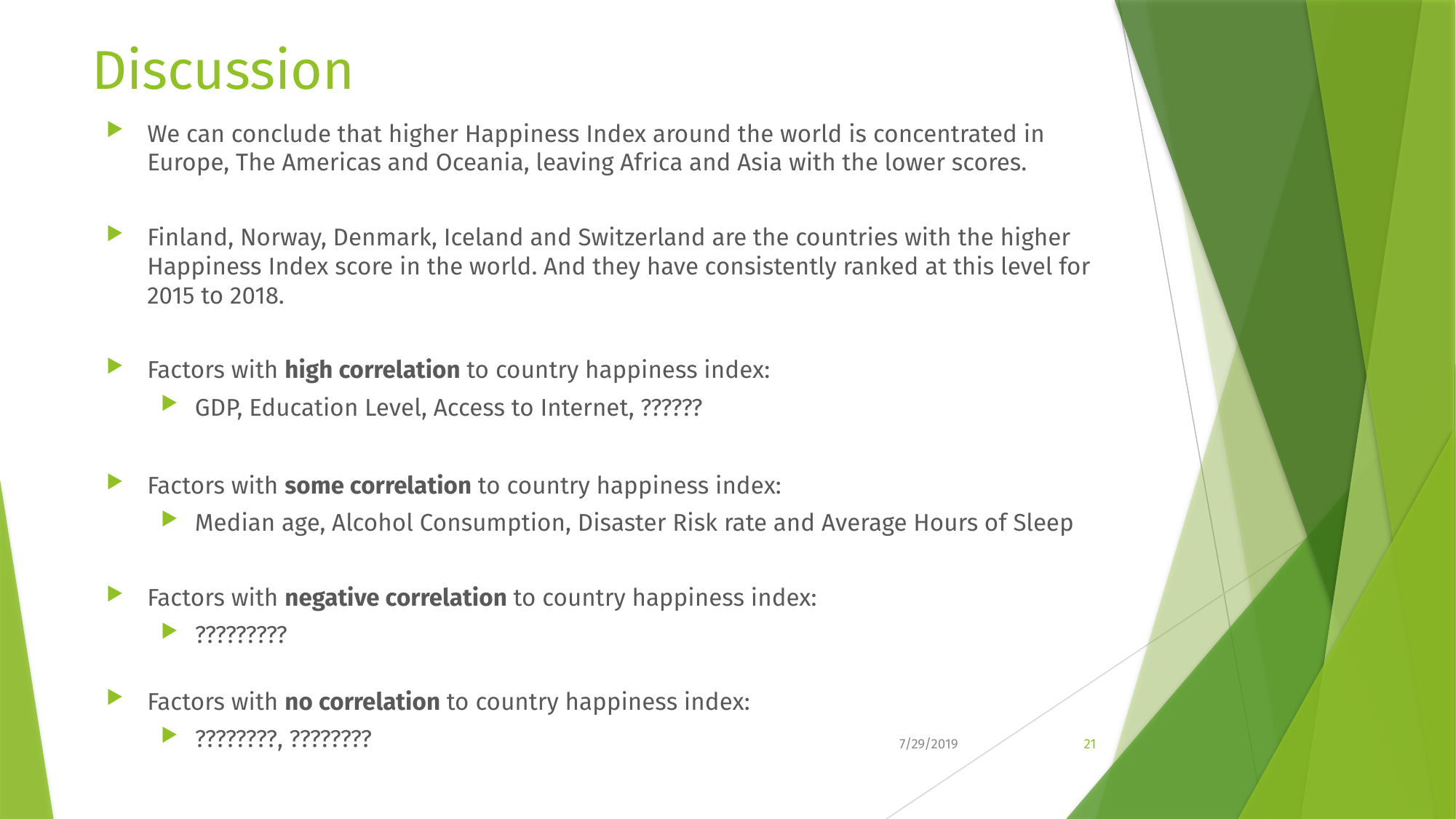

# Discussion
We can conclude that higher Happiness Index around the world is concentrated in Europe, The Americas and Oceania, leaving Africa and Asia with the lower scores.

Finland, Norway, Denmark, Iceland and Switzerland are the countries with the higher Happiness Index score in the world. And they have consistently ranked at this level for 2015 to 2018.

Factors with high correlation to country happiness index:
GDP, Education Level, Access to Internet, ??????

Factors with some correlation to country happiness index:
Median age, Alcohol Consumption, Disaster Risk rate and Average Hours of Sleep

Factors with negative correlation to country happiness index:
?????????
Factors with no correlation to country happiness index:
????????, ????????

7/29/2019
21